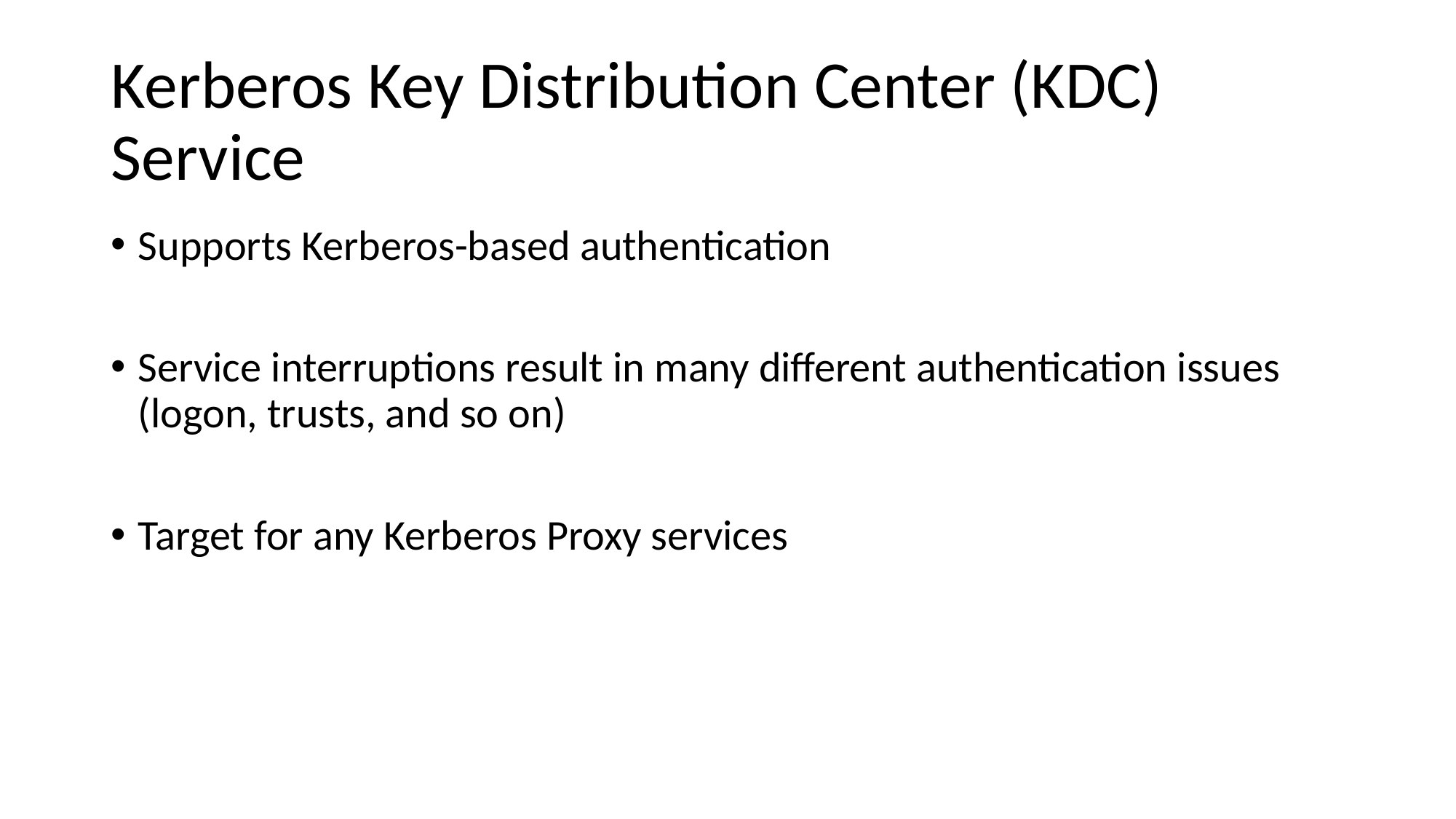

# Kerberos Key Distribution Center (KDC) Service
Supports Kerberos-based authentication

Service interruptions result in many different authentication issues (logon, trusts, and so on)

Target for any Kerberos Proxy services